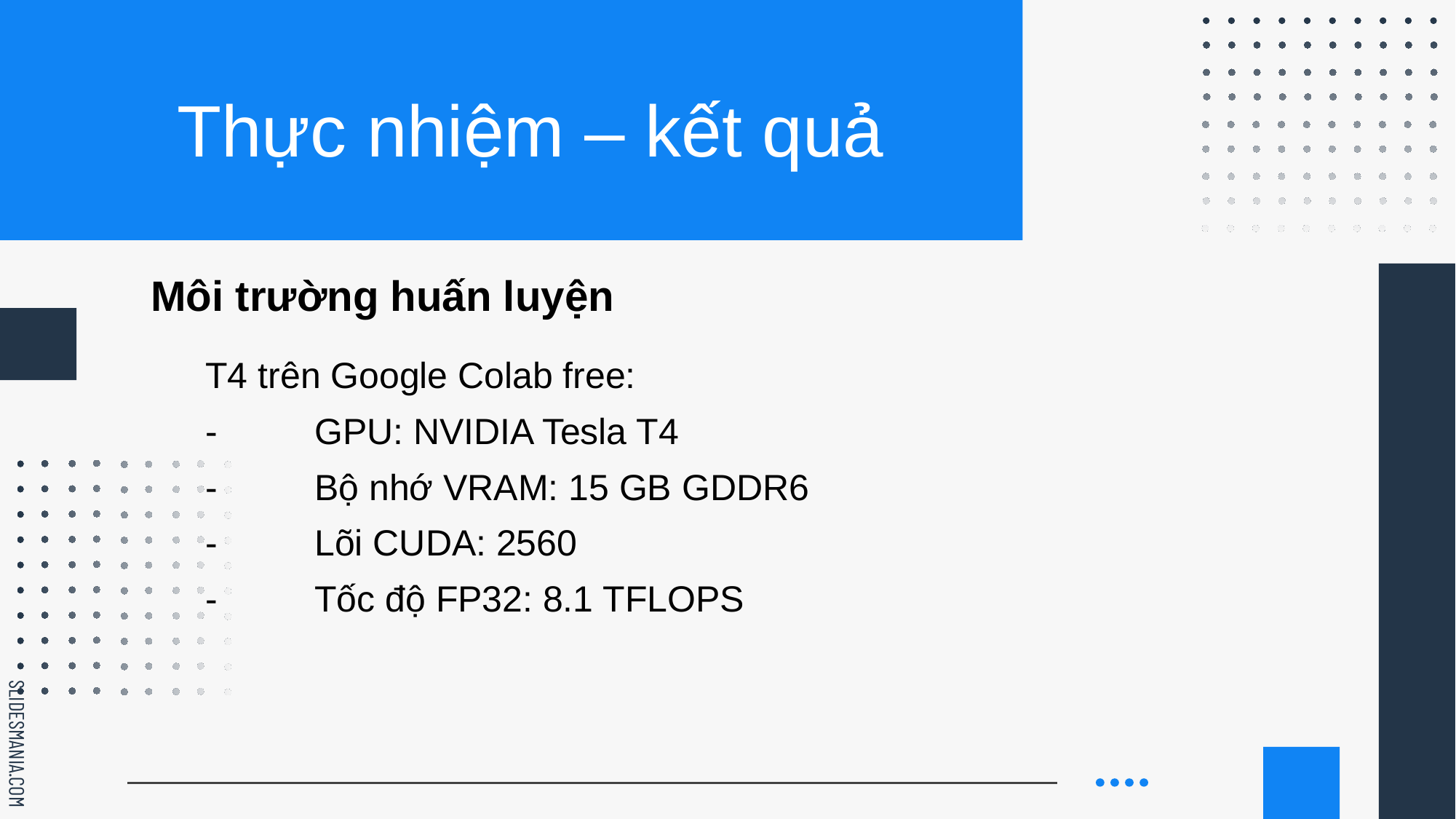

# Thực nhiệm – kết quả
Môi trường huấn luyện
T4 trên Google Colab free:
-	GPU: NVIDIA Tesla T4
-	Bộ nhớ VRAM: 15 GB GDDR6
-	Lõi CUDA: 2560
-	Tốc độ FP32: 8.1 TFLOPS